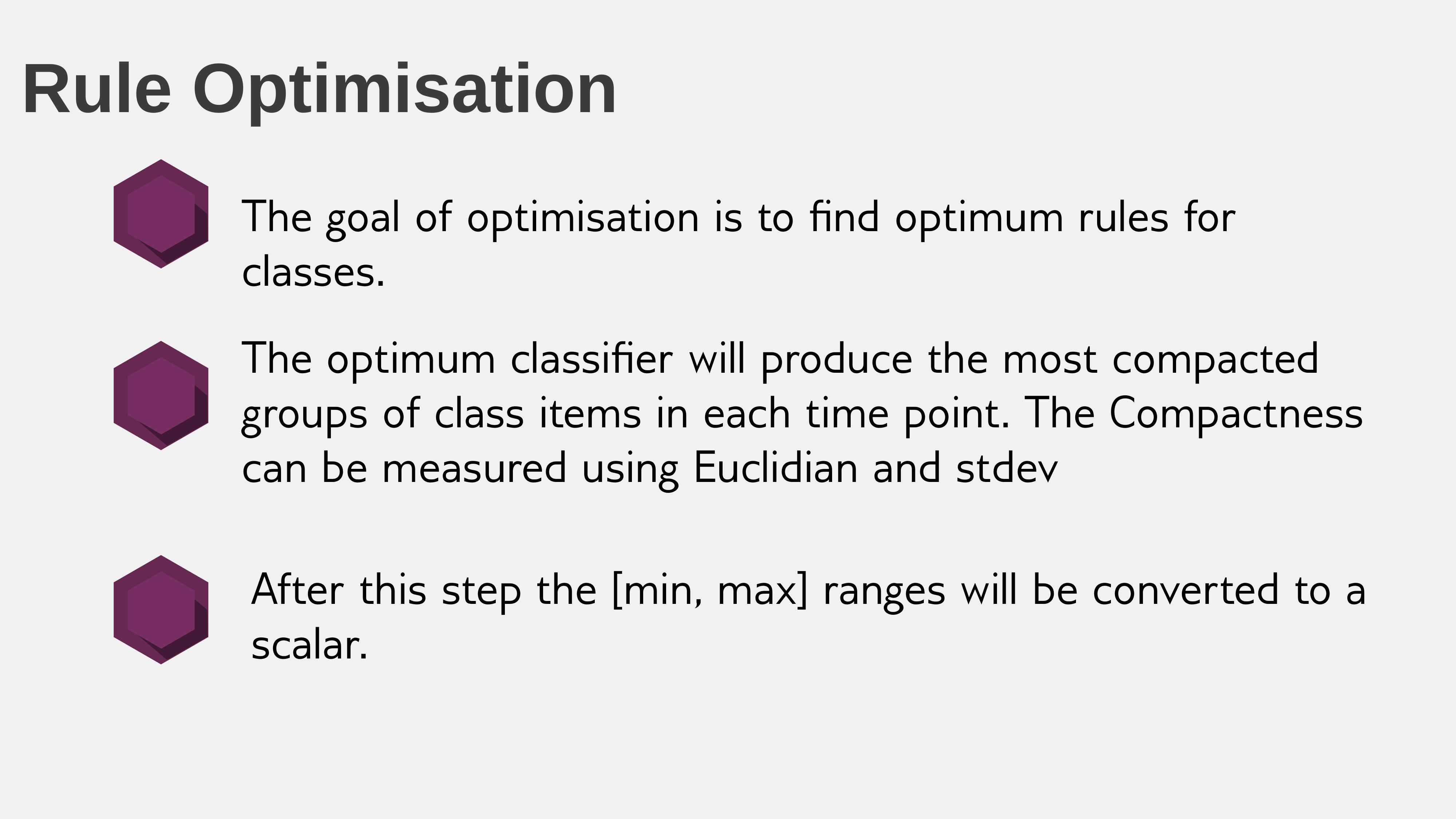

Rule Optimisation

The goal of optimisation is to find optimum rules for classes.
The optimum classifier will produce the most compacted groups of class items in each time point. The Compactness can be measured using Euclidian and stdev

After this step the [min, max] ranges will be converted to a scalar.